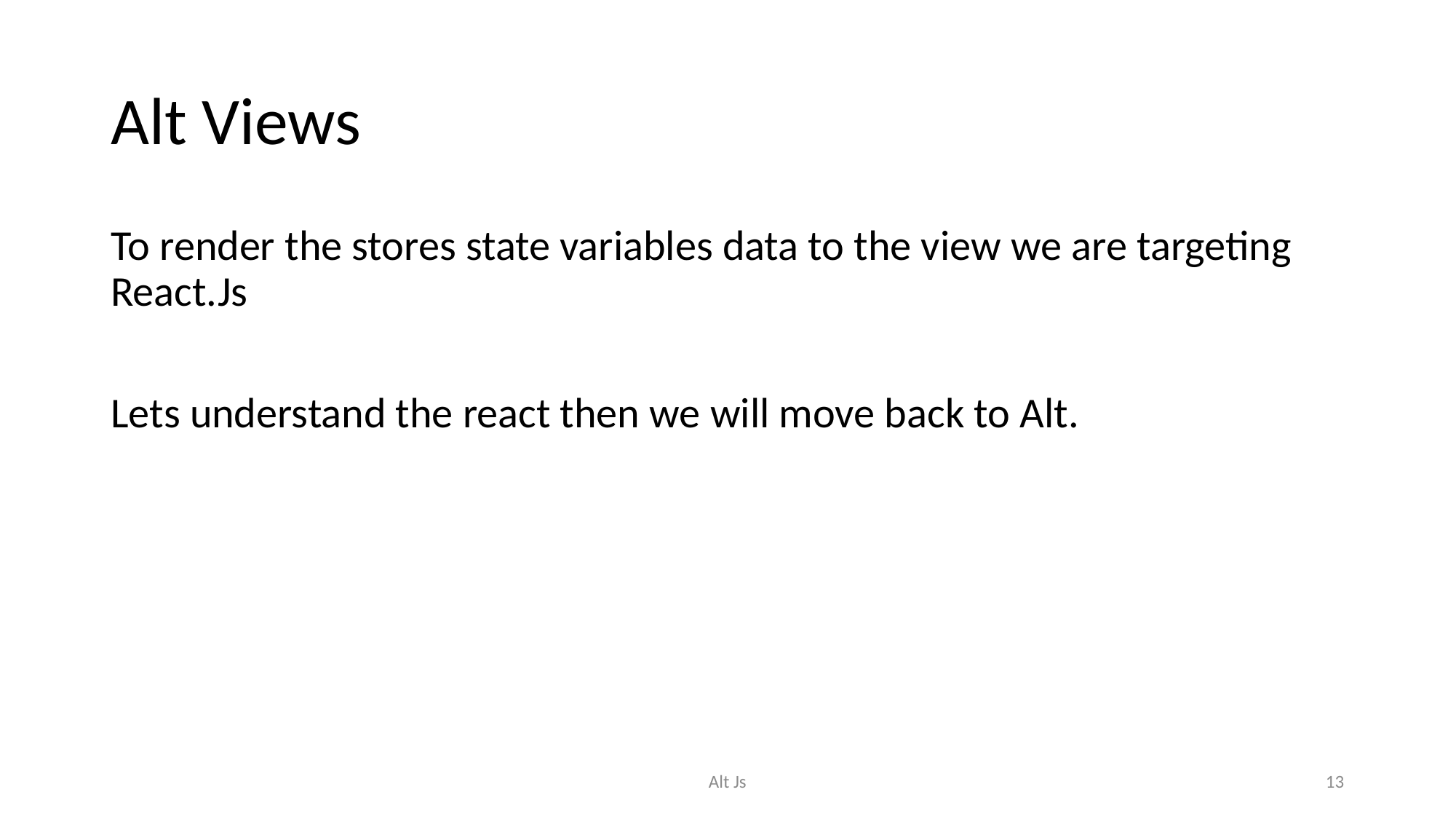

# Alt Views
To render the stores state variables data to the view we are targeting React.Js

Lets understand the react then we will move back to Alt.
Alt Js
13